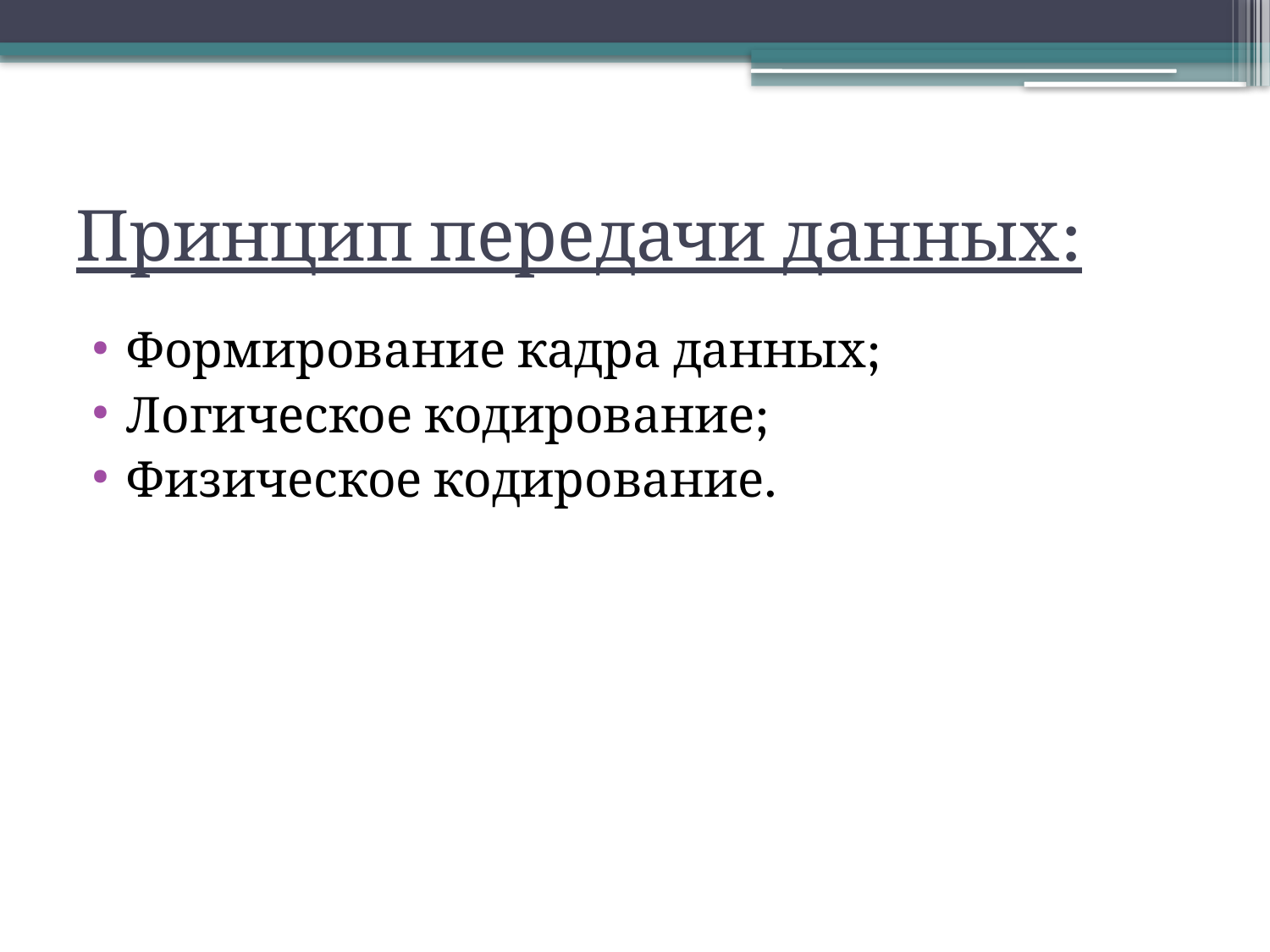

# Принцип передачи данных:
Формирование кадра данных;
Логическое кодирование;
Физическое кодирование.